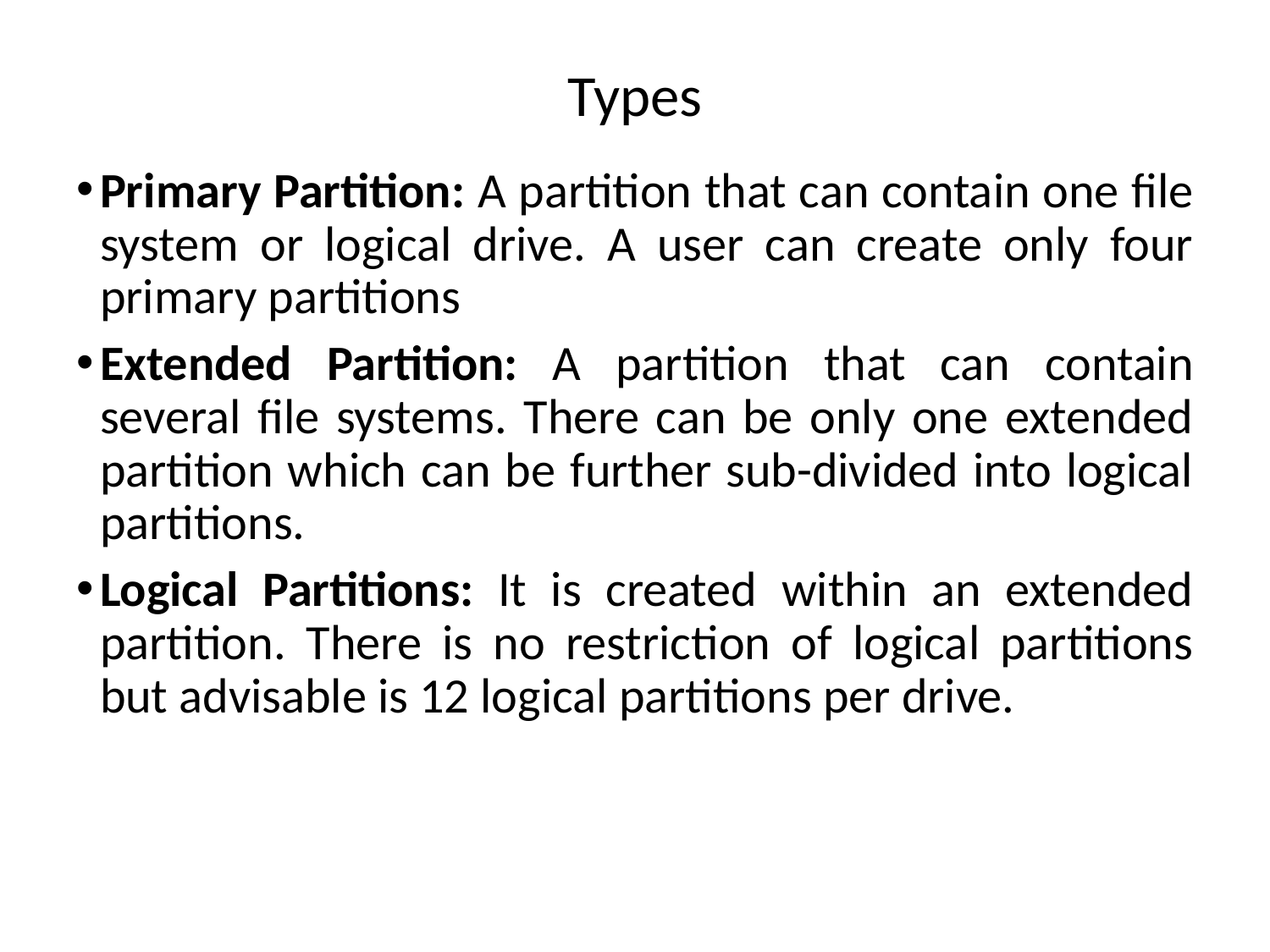

# Types
Primary Partition: A partition that can contain one file system or logical drive. A user can create only four primary partitions
Extended Partition: A partition that can contain several file systems. There can be only one extended partition which can be further sub-divided into logical partitions.
Logical Partitions: It is created within an extended partition. There is no restriction of logical partitions but advisable is 12 logical partitions per drive.